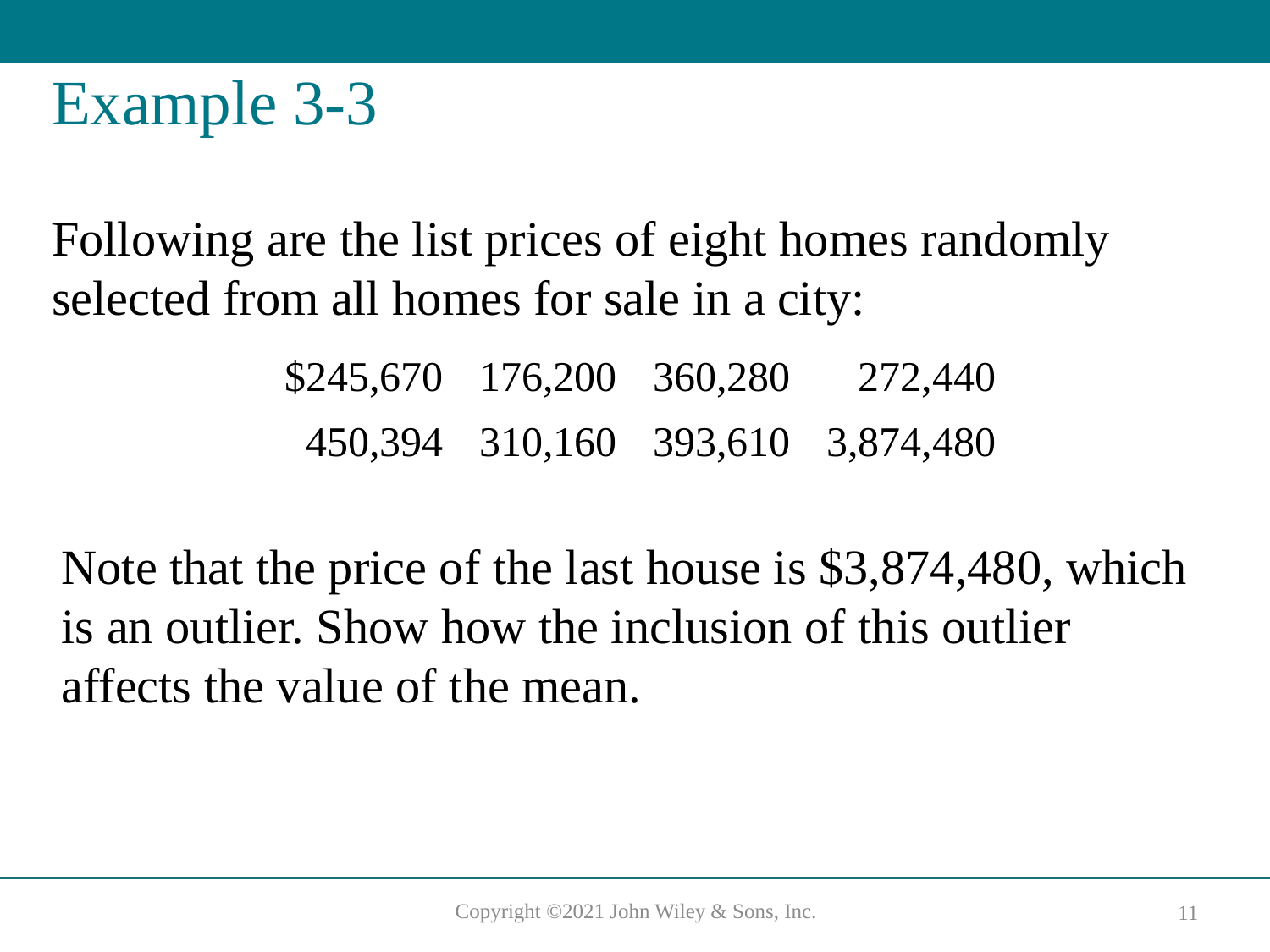

# Example 3-3
Following are the list prices of eight homes randomly selected from all homes for sale in a city:
| $245,670 | 176,200 | 360,280 | 272,440 |
| --- | --- | --- | --- |
| 450,394 | 310,160 | 393,610 | 3,874,480 |
Note that the price of the last house is $3,874,480, which is an outlier. Show how the inclusion of this outlier affects the value of the mean.